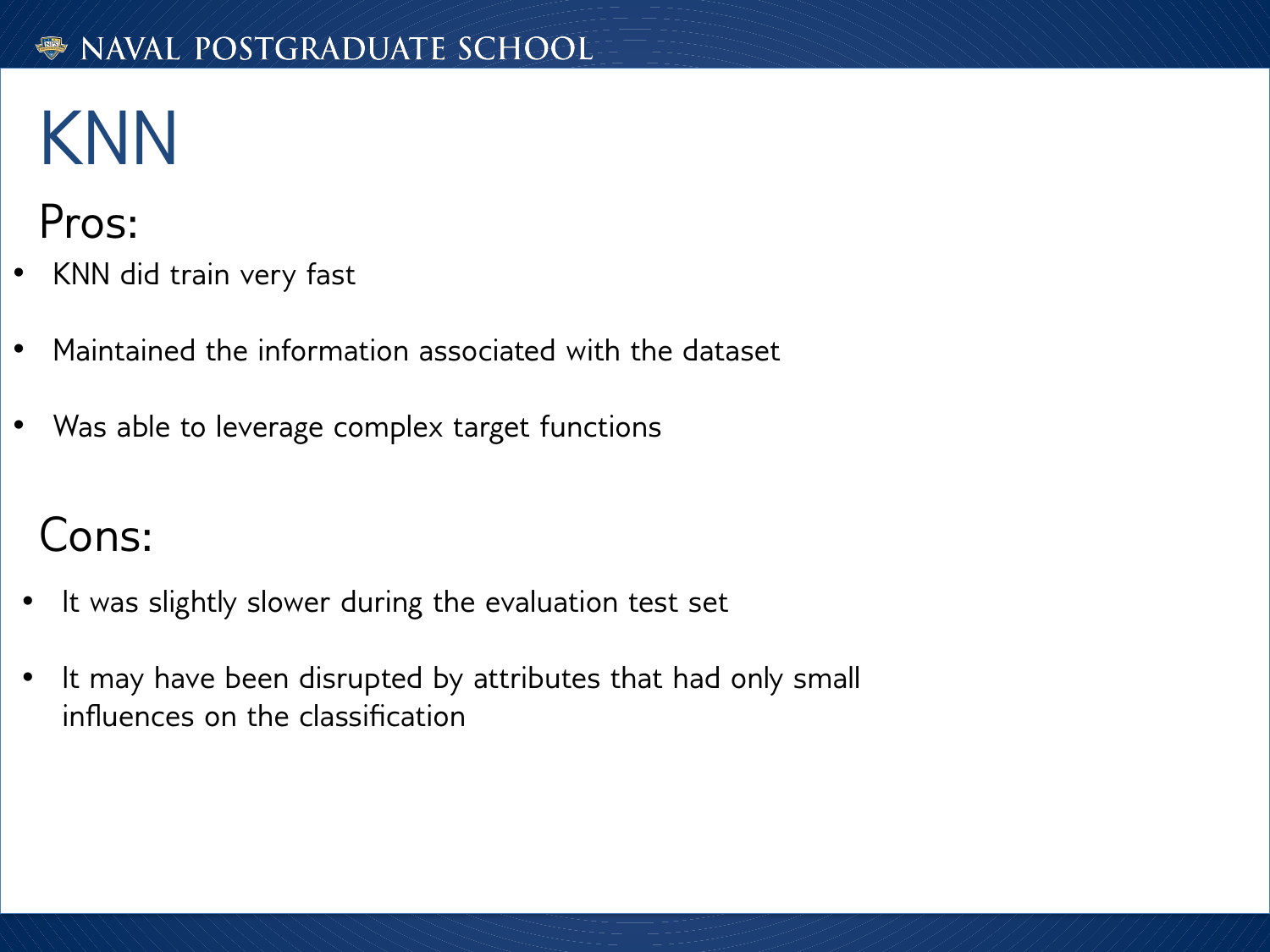

KNN
Pros:
KNN did train very fast

Maintained the information associated with the dataset

Was able to leverage complex target functions
Click to add text
Click to add text
Cons:
It was slightly slower during the evaluation test set

It may have been disrupted by attributes that had only small influences on the classification